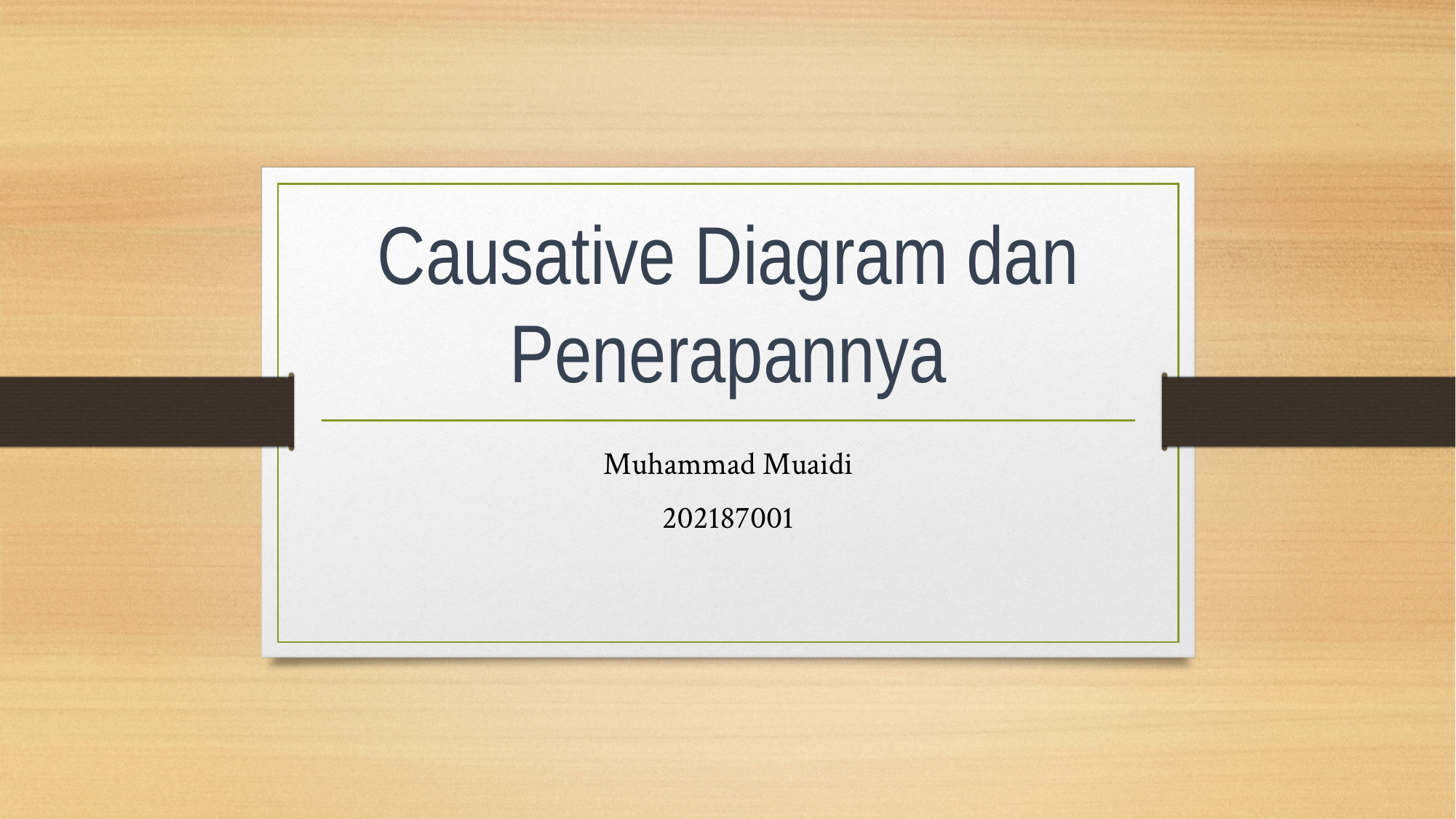

# Causative Diagram dan Penerapannya
Muhammad Muaidi
202187001